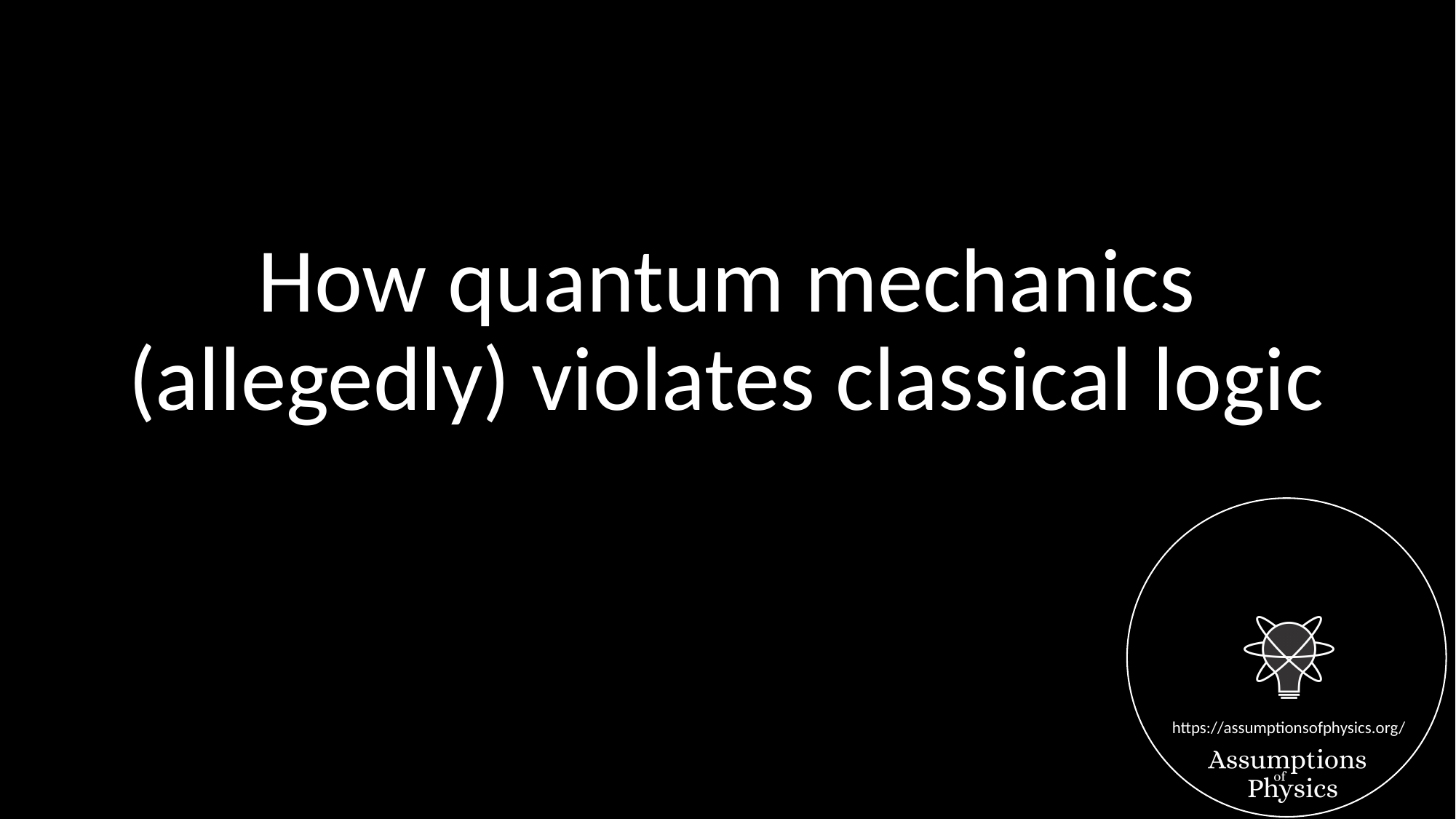

# How quantum mechanics (allegedly) violates classical logic